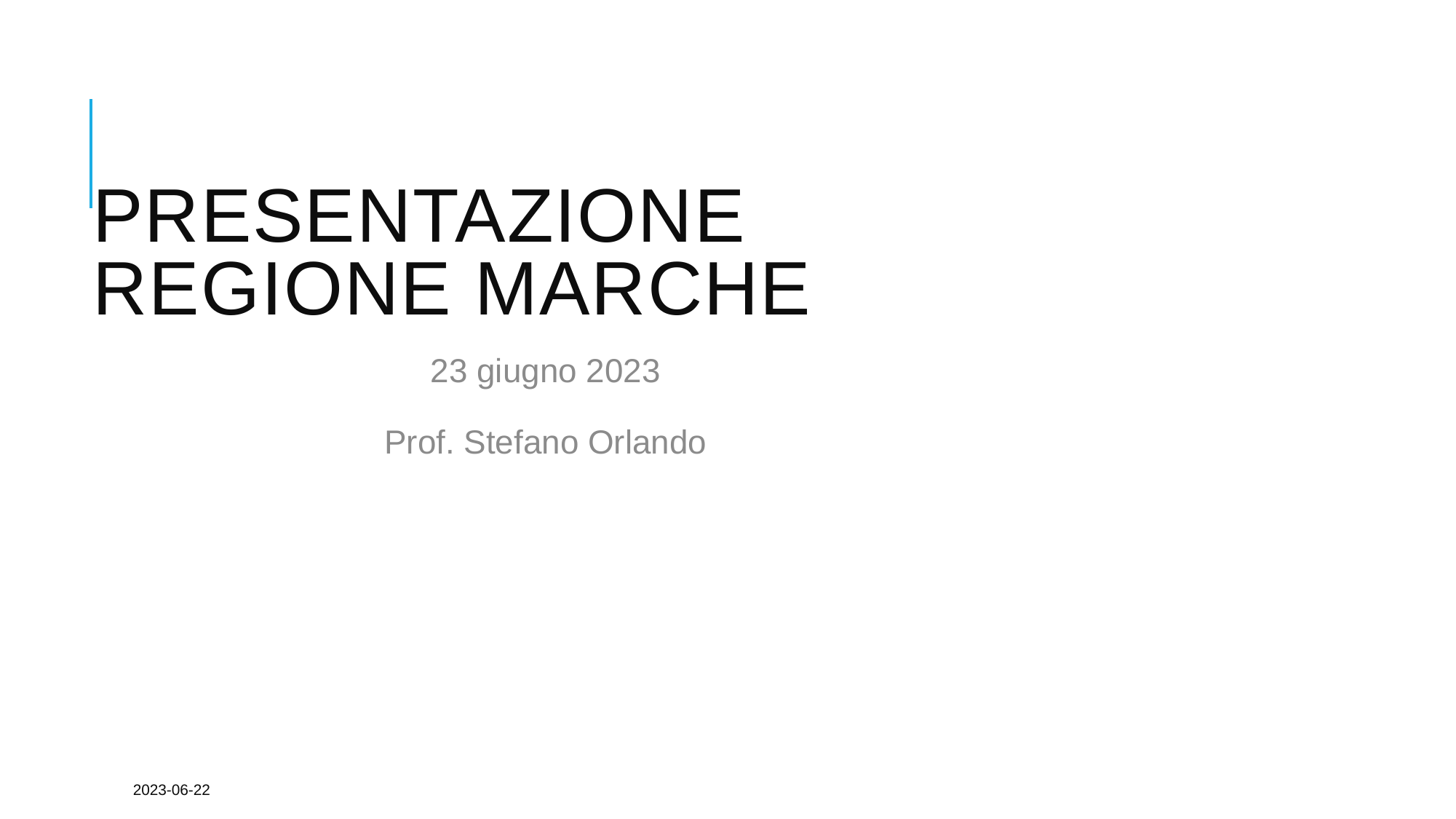

# Presentazione Regione Marche
23 giugno 2023
Prof. Stefano Orlando
2023-06-22